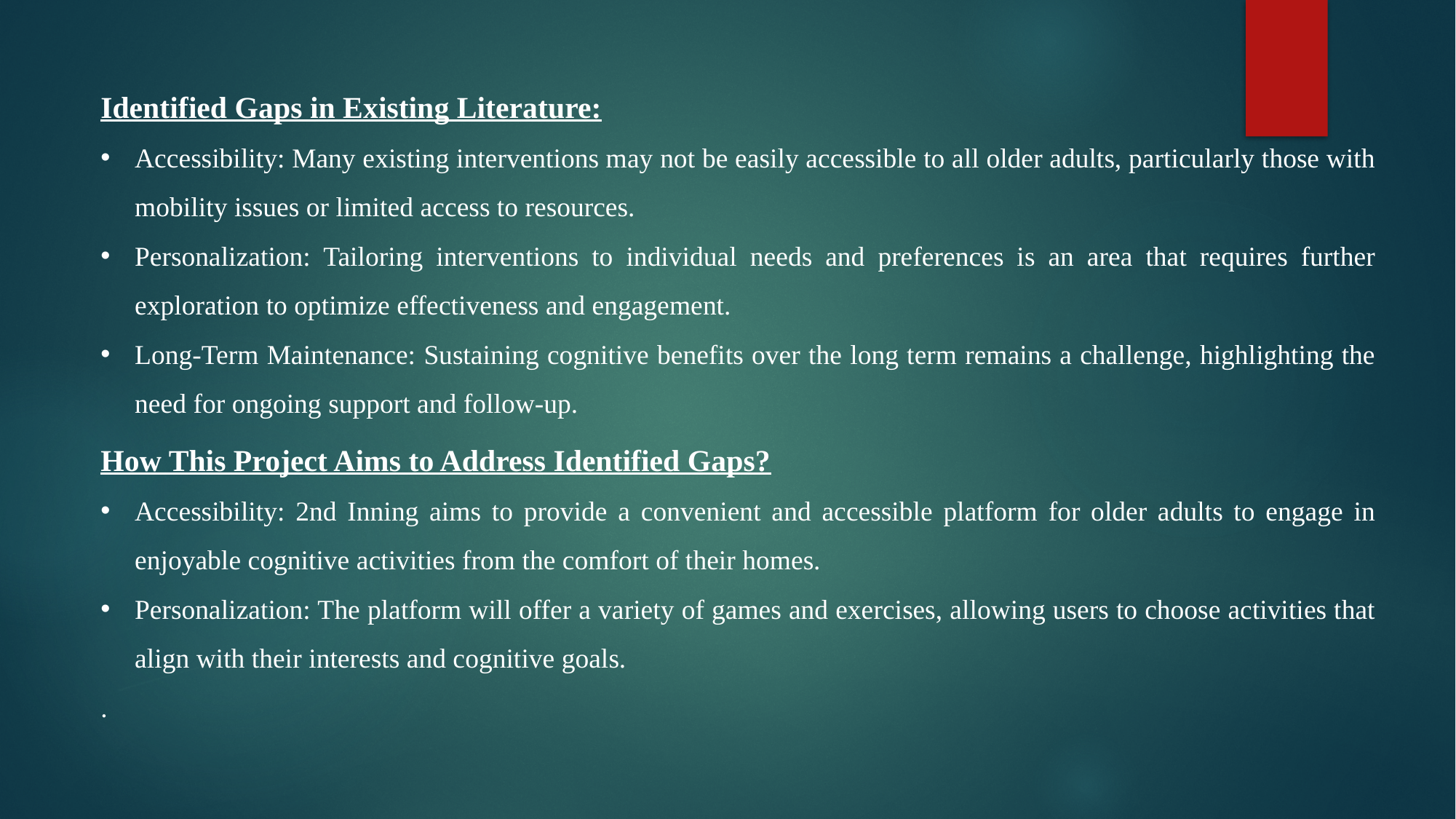

Identified Gaps in Existing Literature:
Accessibility: Many existing interventions may not be easily accessible to all older adults, particularly those with mobility issues or limited access to resources.
Personalization: Tailoring interventions to individual needs and preferences is an area that requires further exploration to optimize effectiveness and engagement.
Long-Term Maintenance: Sustaining cognitive benefits over the long term remains a challenge, highlighting the need for ongoing support and follow-up.
How This Project Aims to Address Identified Gaps?
Accessibility: 2nd Inning aims to provide a convenient and accessible platform for older adults to engage in enjoyable cognitive activities from the comfort of their homes.
Personalization: The platform will offer a variety of games and exercises, allowing users to choose activities that align with their interests and cognitive goals.
.